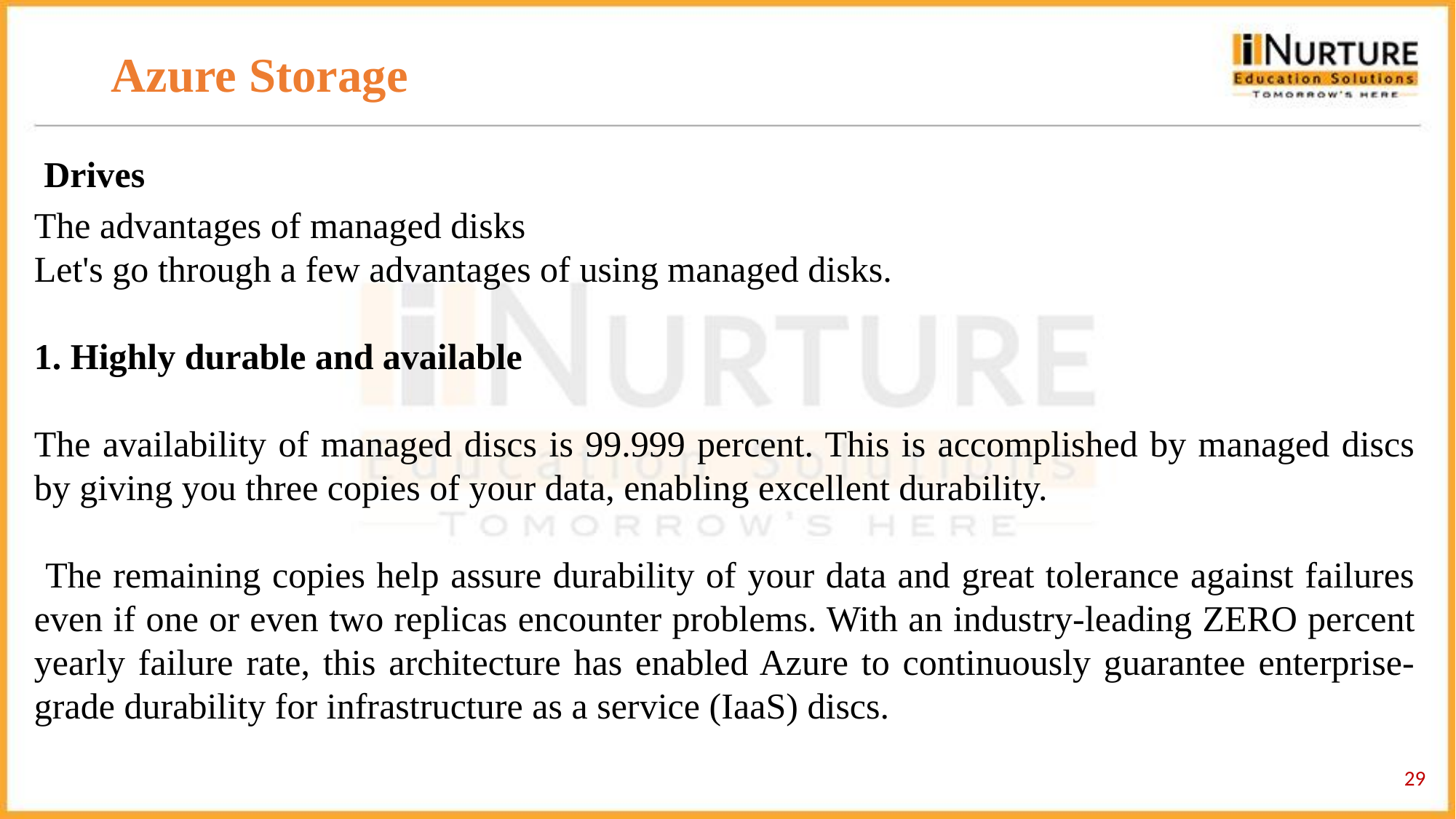

# Azure Storage
Drives
The advantages of managed disks
Let's go through a few advantages of using managed disks.

1. Highly durable and available

The availability of managed discs is 99.999 percent. This is accomplished by managed discs by giving you three copies of your data, enabling excellent durability.

 The remaining copies help assure durability of your data and great tolerance against failures even if one or even two replicas encounter problems. With an industry-leading ZERO percent yearly failure rate, this architecture has enabled Azure to continuously guarantee enterprise-grade durability for infrastructure as a service (IaaS) discs.
29